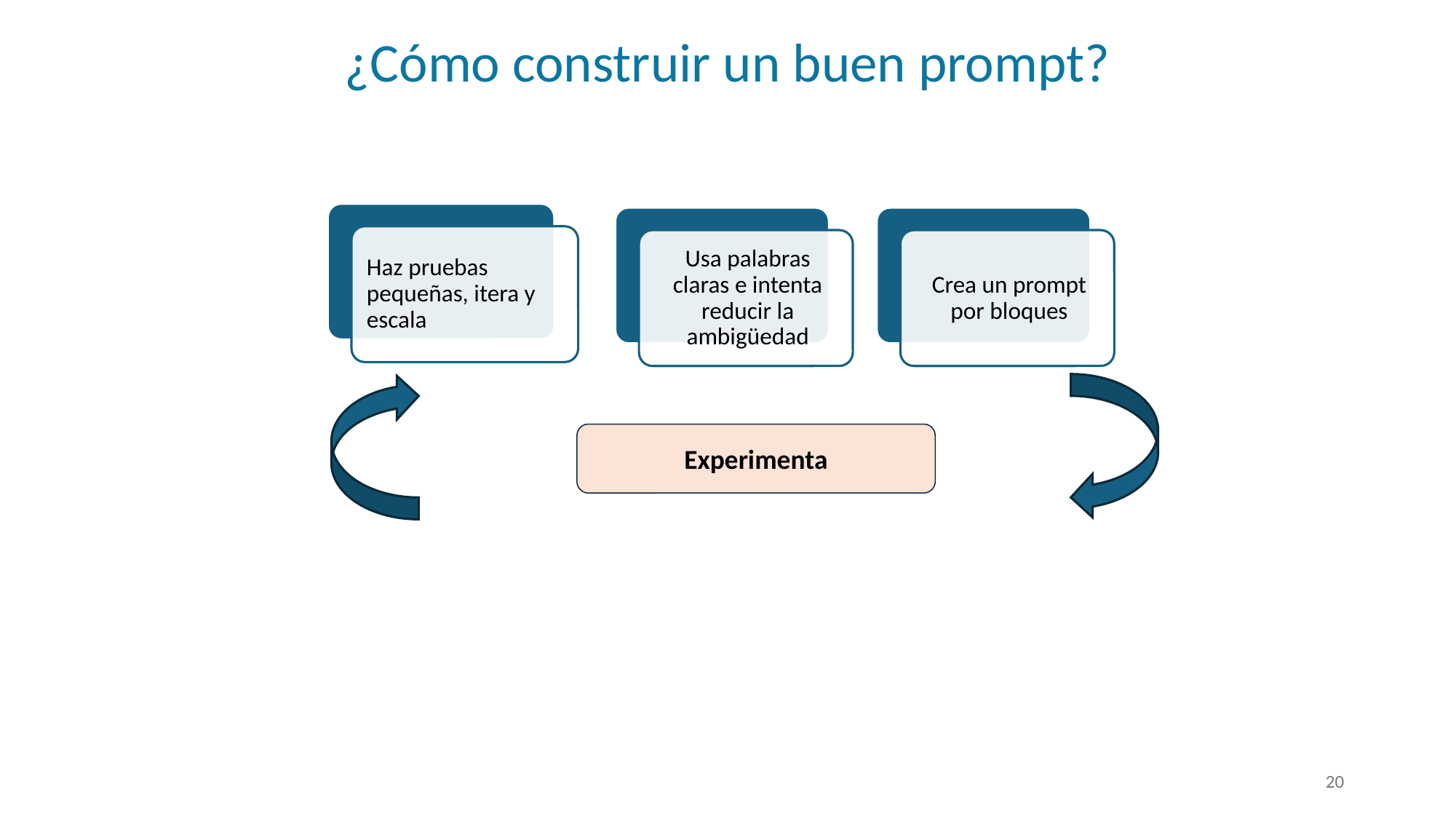

¿Cómo construir un buen prompt?
Haz pruebas pequeñas, itera y escala
Usa palabras claras e intenta reducir la ambigüedad
Crea un prompt por bloques

Experimenta
20